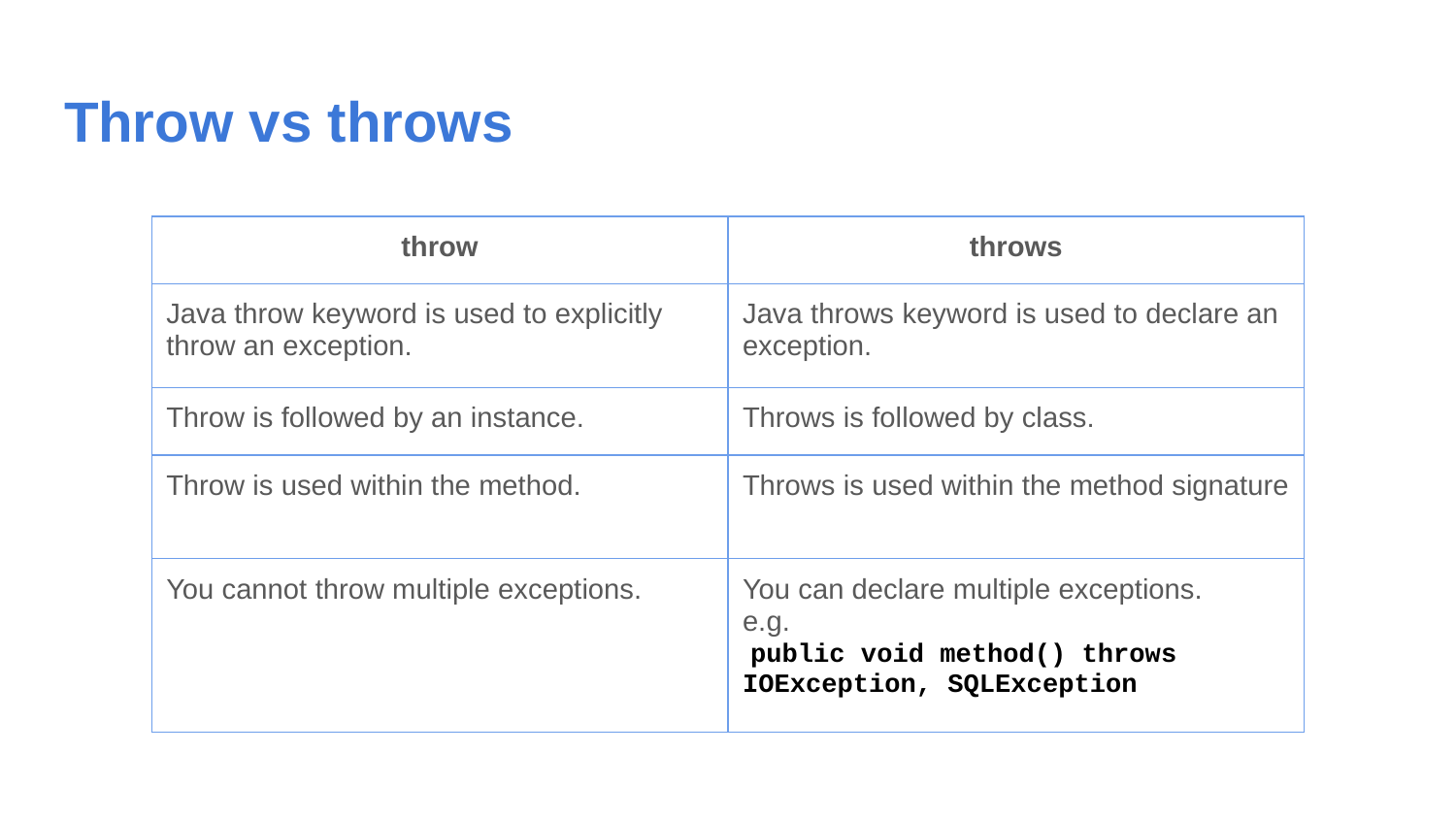

# Throw vs throws

| throw | throws |
| --- | --- |
| Java throw keyword is used to explicitly throw an exception. | Java throws keyword is used to declare an exception. |
| Throw is followed by an instance. | Throws is followed by class. |
| Throw is used within the method. | Throws is used within the method signature |
| You cannot throw multiple exceptions. | You can declare multiple exceptions. e.g. public void method() throws IOException, SQLException |